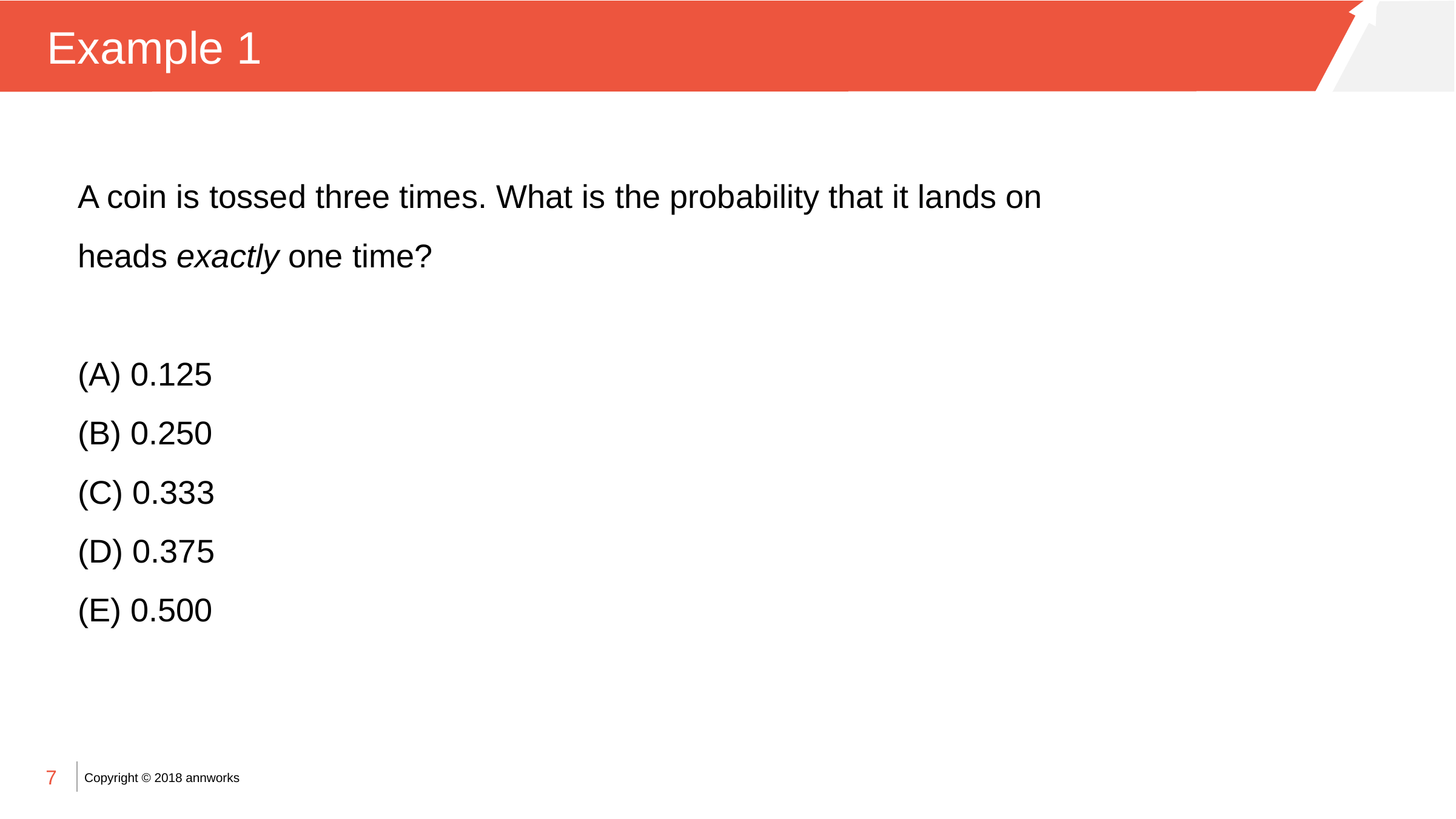

# Example 1
A coin is tossed three times. What is the probability that it lands on heads exactly one time?

(A) 0.125 
(B) 0.250 
(C) 0.333 
(D) 0.375 
(E) 0.500
7